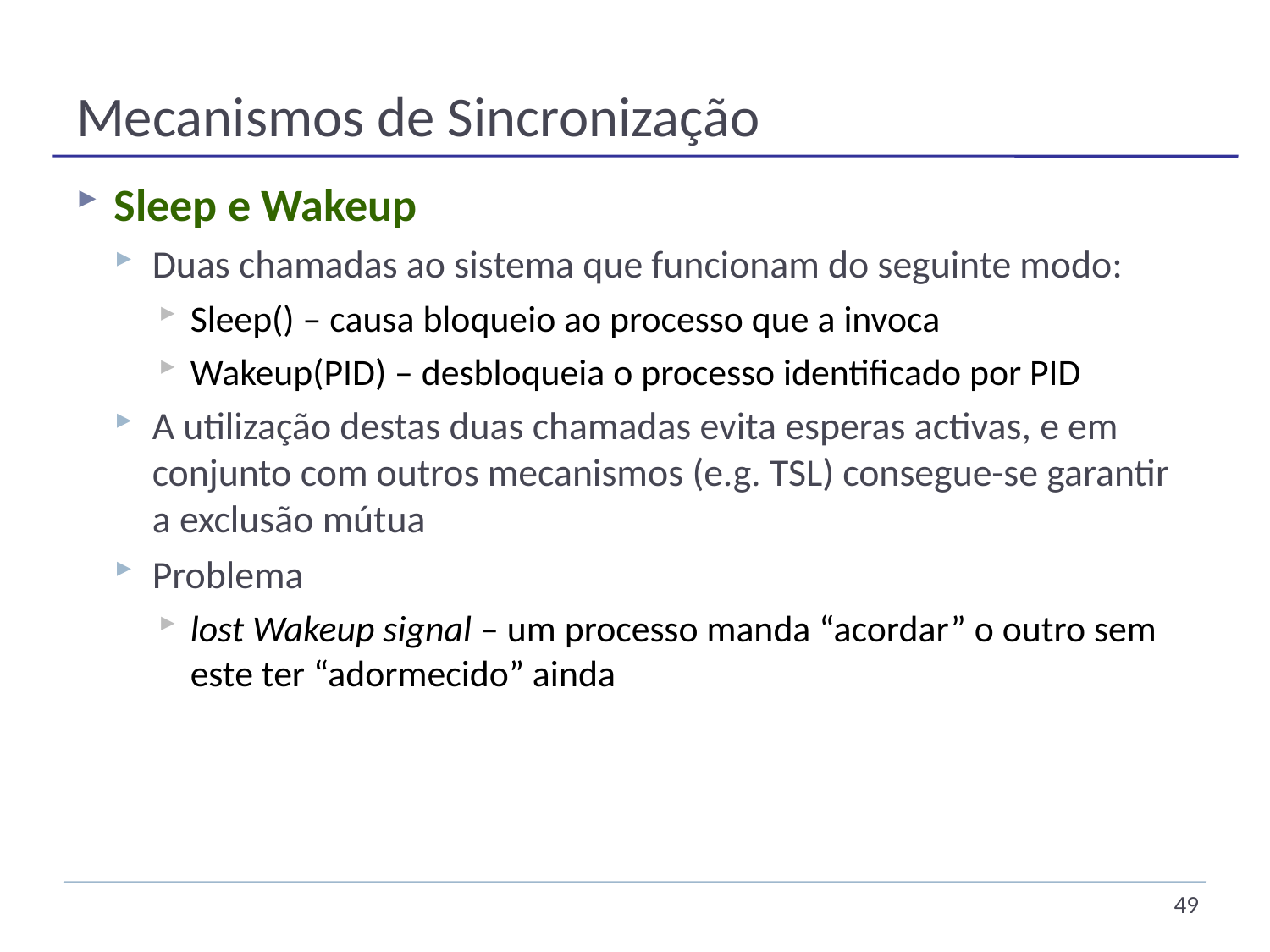

# Mecanismos de Sincronização
Sleep e Wakeup
Duas chamadas ao sistema que funcionam do seguinte modo:
Sleep() – causa bloqueio ao processo que a invoca
Wakeup(PID) – desbloqueia o processo identificado por PID
A utilização destas duas chamadas evita esperas activas, e em conjunto com outros mecanismos (e.g. TSL) consegue-se garantir a exclusão mútua
Problema
lost Wakeup signal – um processo manda “acordar” o outro sem este ter “adormecido” ainda
49